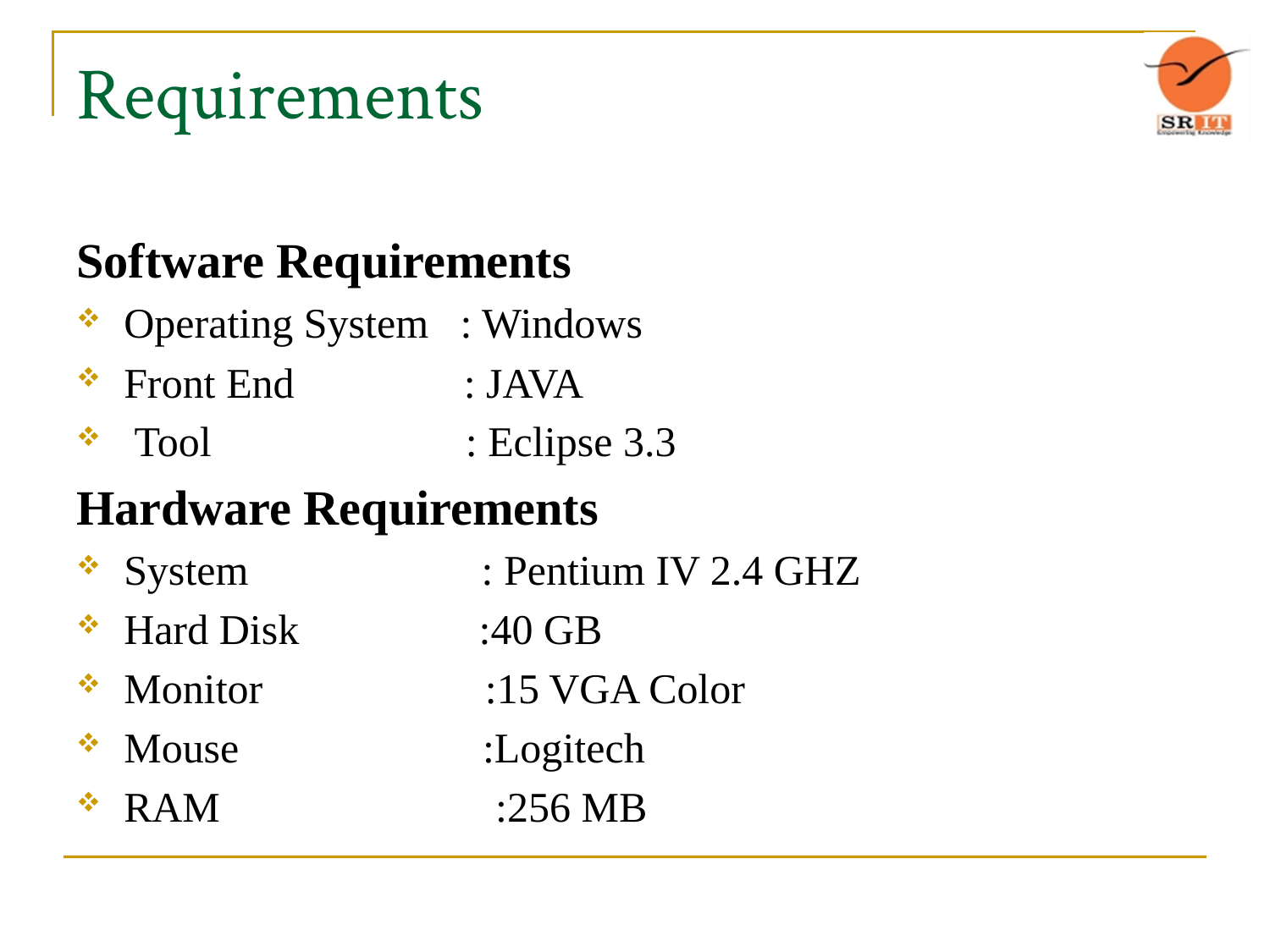

# Requirements
Software Requirements
Operating System   : Windows
Front End                : JAVA
 Tool                        : Eclipse 3.3
Hardware Requirements
System                      : Pentium IV 2.4 GHZ
Hard Disk                 :40 GB
Monitor                     :15 VGA Color
Mouse                       :Logitech
RAM                          :256 MB